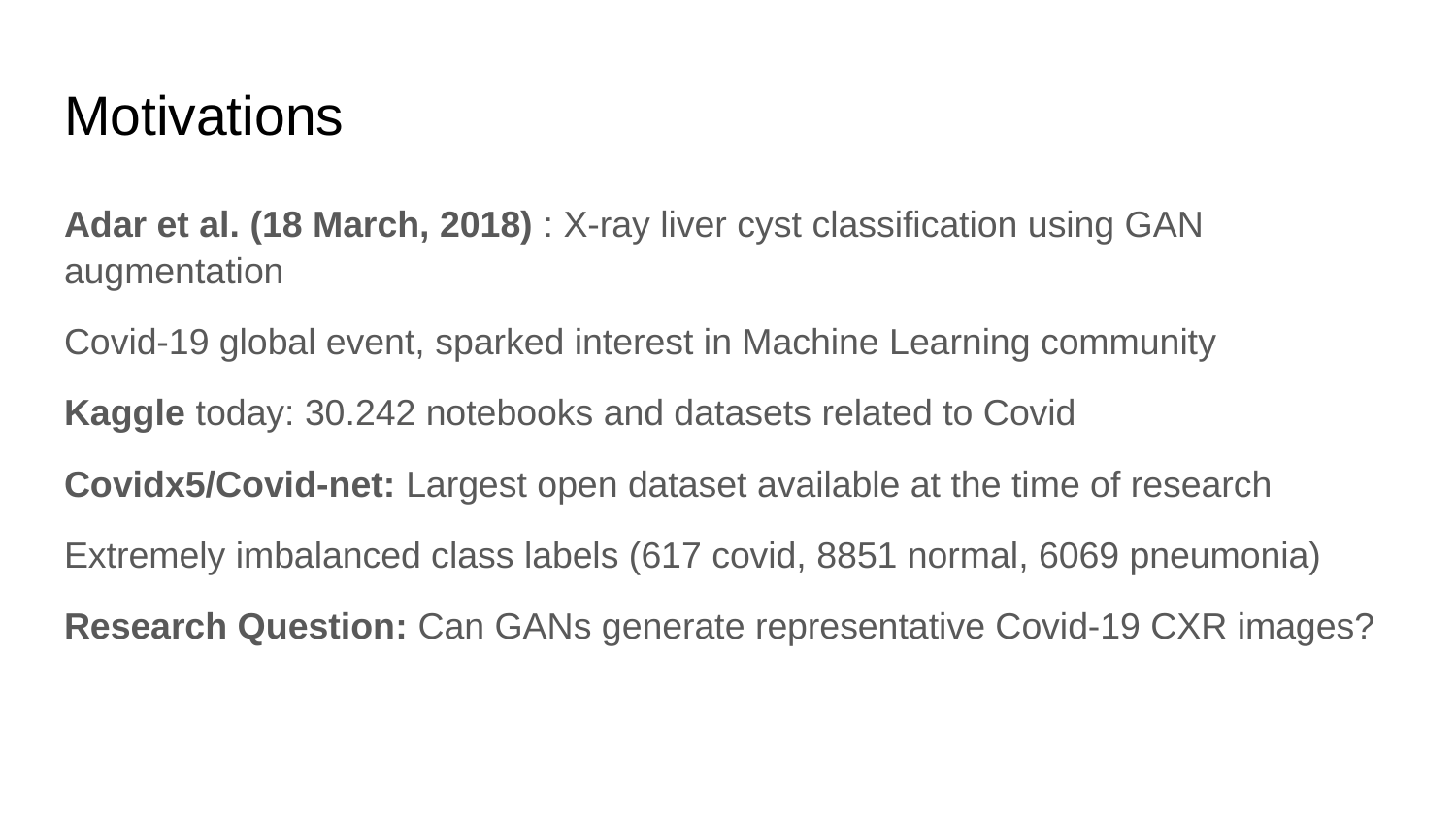

# Motivations
Adar et al. (18 March, 2018) : X-ray liver cyst classification using GAN augmentation
Covid-19 global event, sparked interest in Machine Learning community
Kaggle today: 30.242 notebooks and datasets related to Covid
Covidx5/Covid-net: Largest open dataset available at the time of research
Extremely imbalanced class labels (617 covid, 8851 normal, 6069 pneumonia)
Research Question: Can GANs generate representative Covid-19 CXR images?